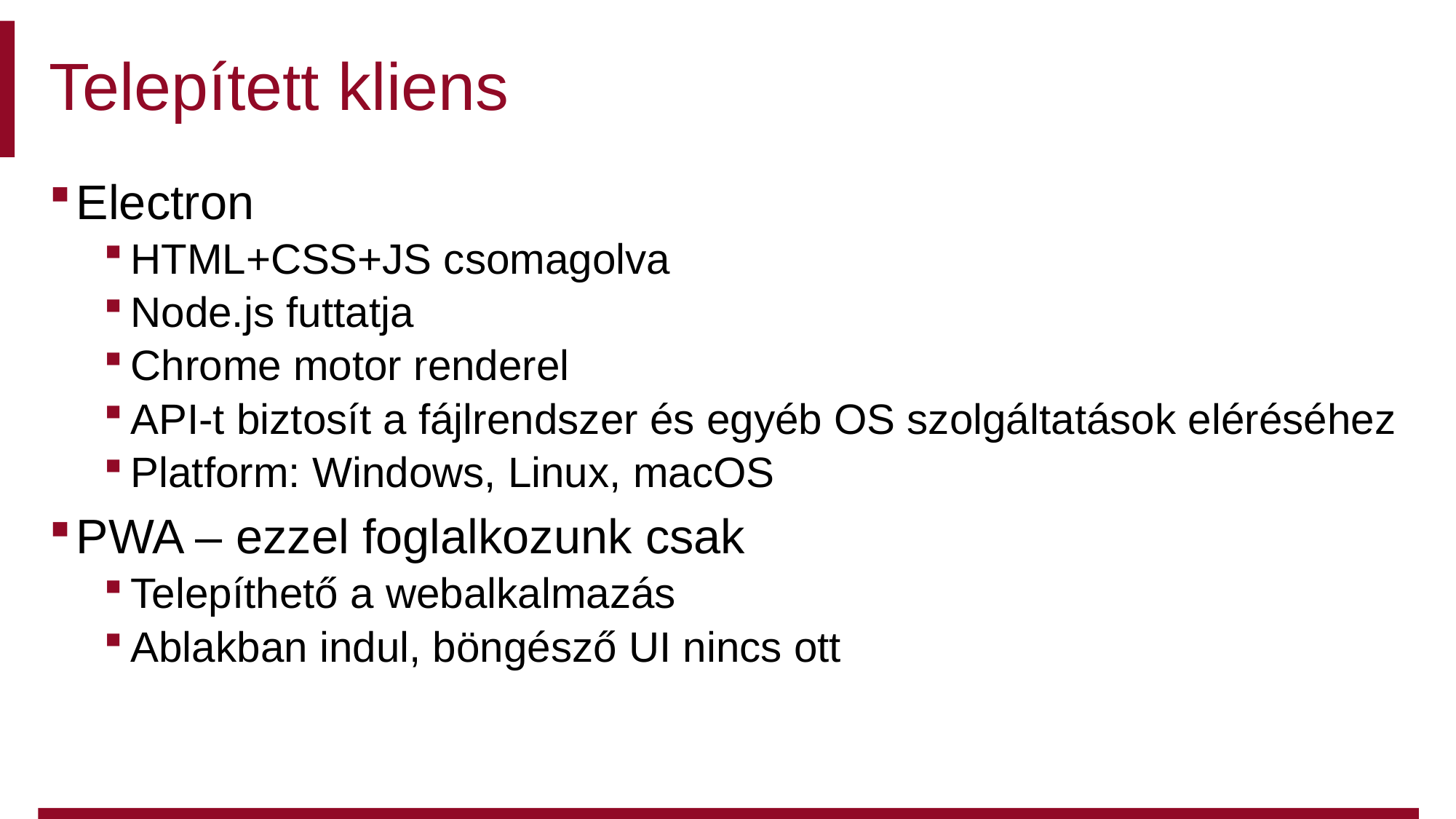

# Telepített kliens
Electron
HTML+CSS+JS csomagolva
Node.js futtatja
Chrome motor renderel
API-t biztosít a fájlrendszer és egyéb OS szolgáltatások eléréséhez
Platform: Windows, Linux, macOS
PWA – ezzel foglalkozunk csak
Telepíthető a webalkalmazás
Ablakban indul, böngésző UI nincs ott